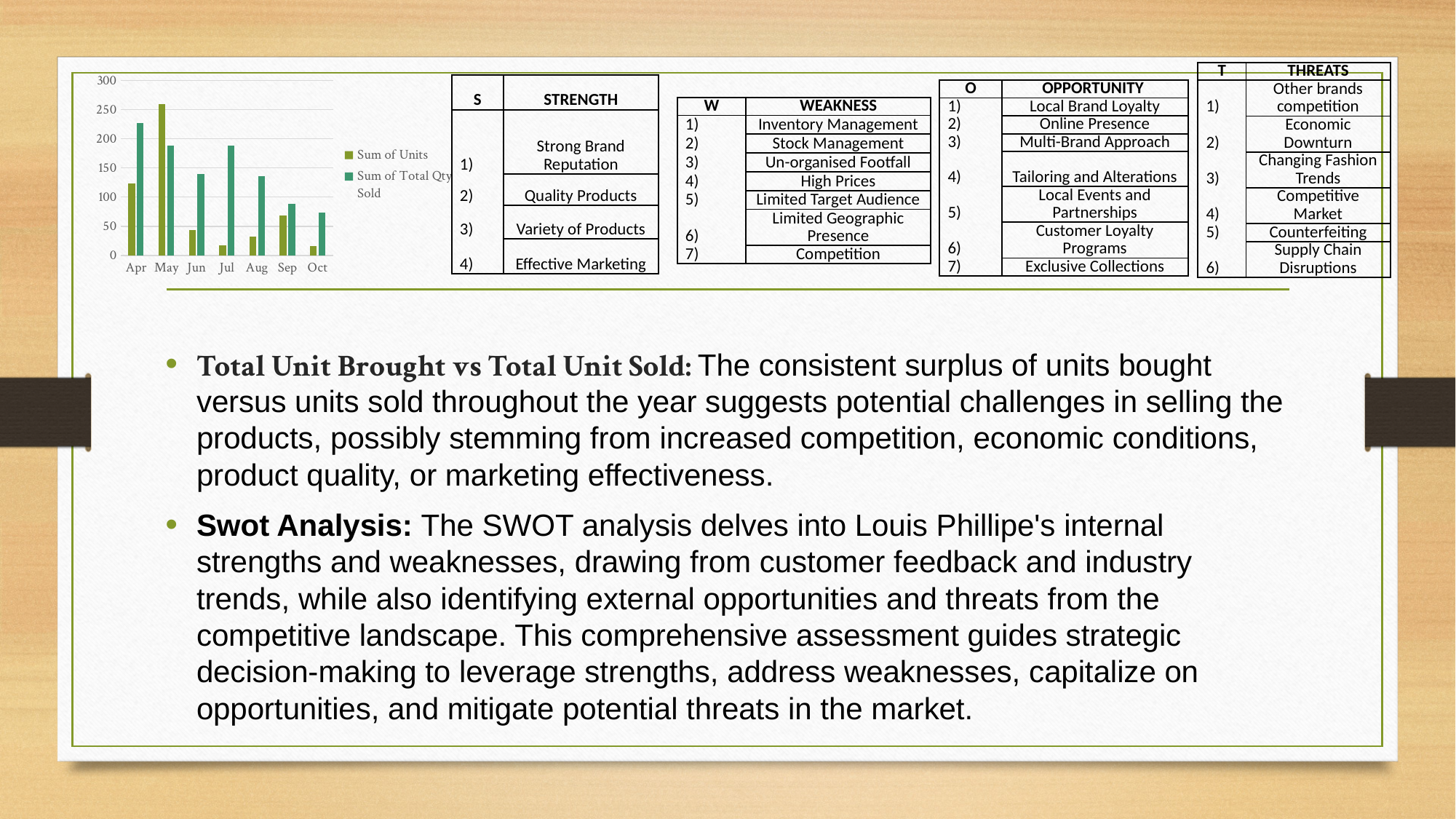

|  |  |  |  |  |  |
| --- | --- | --- | --- | --- | --- |
|  | O | OPPORTUNITY |  |  |  |
|  | 1) | Local Brand Loyalty |  |  |  |
|  | 2) | Online Presence |  |  |  |
|  | 3) | Multi-Brand Approach |  |  |  |
|  | 4) | Tailoring and Alterations |  |  |  |
|  | 5) | Local Events and Partnerships |  |  |  |
|  | 6) | Customer Loyalty Programs |  |  |  |
|  | 7) | Exclusive Collections |  |  |  |
|  |  |  |  |  |  |
|  |  |  |  |  |
| --- | --- | --- | --- | --- |
|  | W | WEAKNESS |  |  |
|  | 1) | Inventory Management |  |  |
|  | 2) | Stock Management |  |  |
|  | 3) | Un-organised Footfall |  |  |
|  | 4) | High Prices |  |  |
|  | 5) | Limited Target Audience |  |  |
|  | 6) | Limited Geographic Presence |  |  |
|  | 7) | Competition |  |  |
|  |  |  |  |  |
|  |  |  |  |  |
| --- | --- | --- | --- | --- |
|  | T | THREATS |  |  |
|  | 1) | Other brands competition |  |  |
|  | 2) | Economic Downturn |  |  |
|  | 3) | Changing Fashion Trends |  |  |
|  | 4) | Competitive Market |  |  |
|  | 5) | Counterfeiting |  |  |
|  | 6) | Supply Chain Disruptions |  |  |
|  |  |  |  |  |

### Chart

| Category | Sum of Units | Sum of Total Qty Sold |
|---|---|---|
| Apr | 123.0 | 227.0 |
| May | 259.0 | 188.0 |
| Jun | 44.0 | 140.0 |
| Jul | 17.0 | 188.0 |
| Aug | 32.0 | 136.0 |
| Sep | 68.0 | 88.0 |
| Oct | 16.0 | 74.0 |
|  | S | STRENGTH |
| --- | --- | --- |
|  | 1) | Strong Brand Reputation |
|  | 2) | Quality Products |
|  | 3) | Variety of Products |
|  | 4) | Effective Marketing |
Total Unit Brought vs Total Unit Sold: The consistent surplus of units bought versus units sold throughout the year suggests potential challenges in selling the products, possibly stemming from increased competition, economic conditions, product quality, or marketing effectiveness.
Swot Analysis: The SWOT analysis delves into Louis Phillipe's internal strengths and weaknesses, drawing from customer feedback and industry trends, while also identifying external opportunities and threats from the competitive landscape. This comprehensive assessment guides strategic decision-making to leverage strengths, address weaknesses, capitalize on opportunities, and mitigate potential threats in the market.